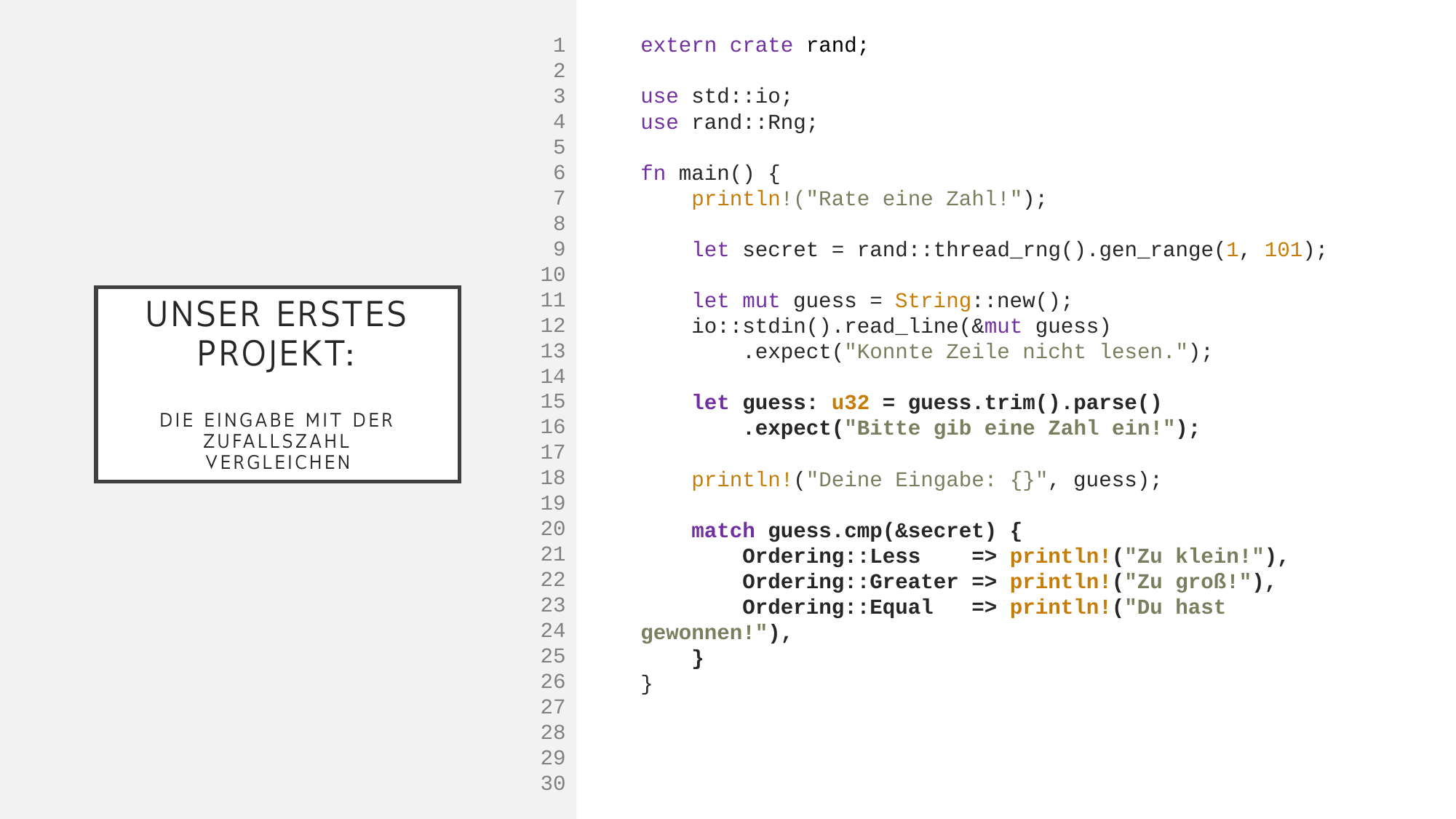

1
2
3
4
5
6
7
8
9
10
11
12
13
14
15
16
17
18
19
20
21
22
23
24
25
26
27
28
29
30

extern crate rand;
use std::io;
use rand::Rng;
fn main() {
    println!("Rate eine Zahl!");
    let secret = rand::thread_rng().gen_range(1, 101);
    let mut guess = String::new();
    io::stdin().read_line(&mut guess)
        .expect("Konnte Zeile nicht lesen.");
    let guess: u32 = guess.trim().parse()
        .expect("Bitte gib eine Zahl ein!");
    println!("Deine Eingabe: {}", guess);
    match guess.cmp(&secret) {
        Ordering::Less    => println!("Zu klein!"),
        Ordering::Greater => println!("Zu groß!"),
        Ordering::Equal   => println!("Du hast gewonnen!"),
    }
}
# Unser erstes Projekt: Die Eingabe mit der Zufallszahl vergleichen